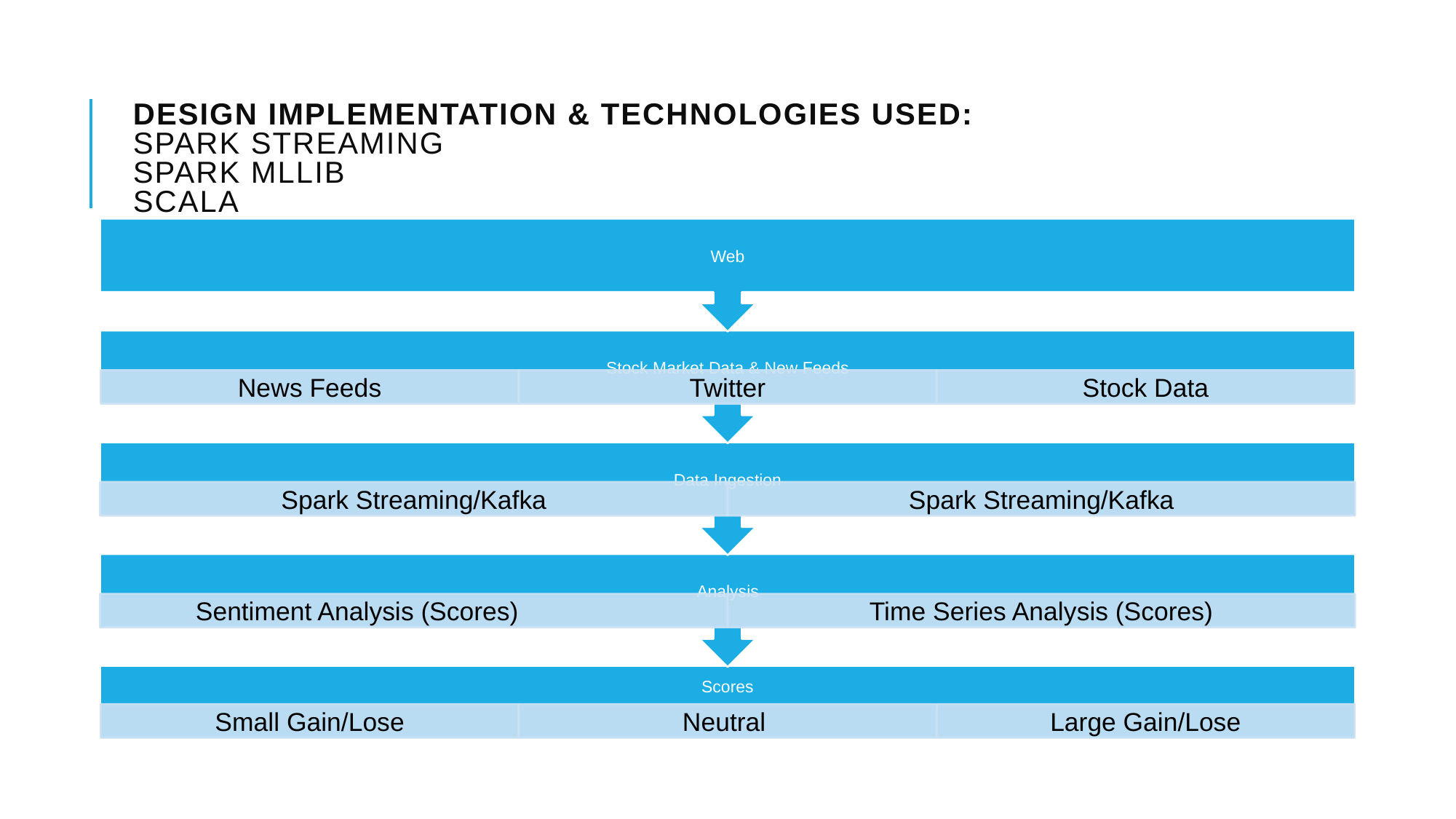

# Design Implementation & Technologies used: Spark Streaming Spark Mllib Scala
Scores
Small Gain/Lose
Neutral
Large Gain/Lose
Analysis
Sentiment Analysis (Scores)
Time Series Analysis (Scores)
Data Ingestion
Spark Streaming/Kafka
Spark Streaming/Kafka
Stock Market Data & New Feeds
News Feeds
Twitter
Stock Data
Web